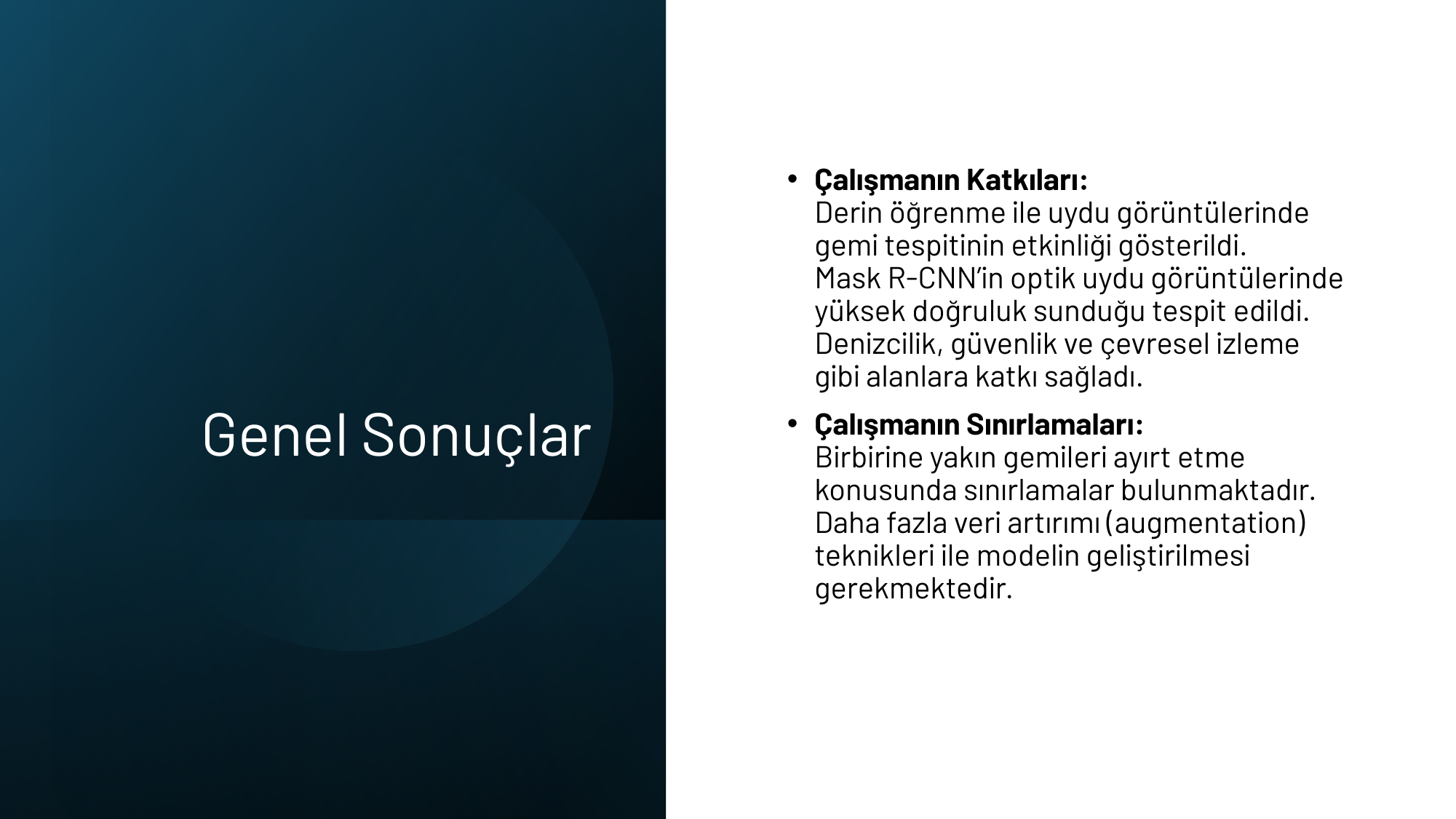

# Genel Sonuçlar

Çalışmanın Katkıları:
Derin öğrenme ile uydu görüntülerinde gemi tespitinin etkinliği gösterildi.
Mask R-CNN’in optik uydu görüntülerinde yüksek doğruluk sunduğu tespit edildi.
Denizcilik, güvenlik ve çevresel izleme gibi alanlara katkı sağladı.
Çalışmanın Sınırlamaları:
Birbirine yakın gemileri ayırt etme konusunda sınırlamalar bulunmaktadır.
Daha fazla veri artırımı (augmentation) teknikleri ile modelin geliştirilmesi gerekmektedir.